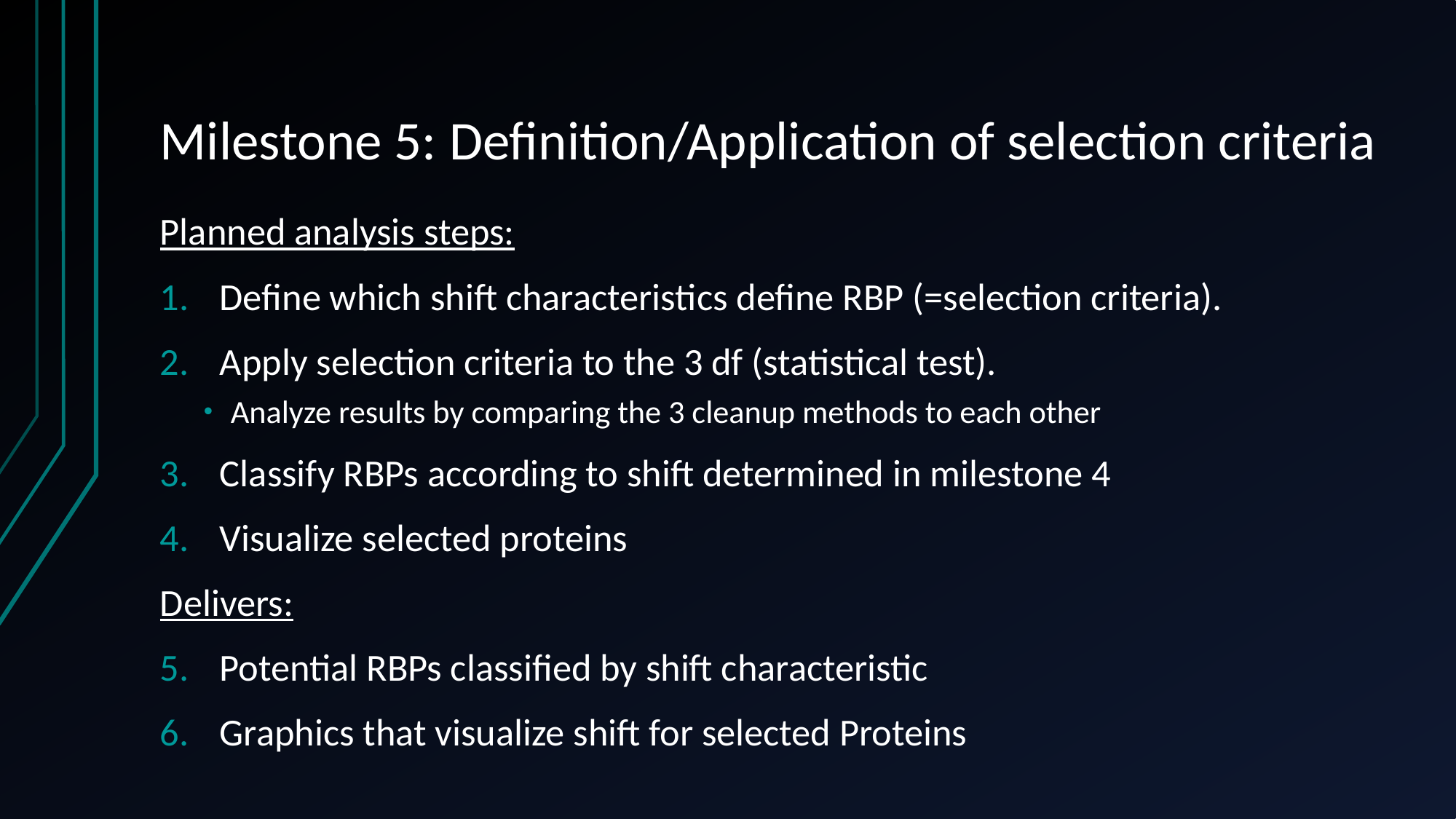

# Milestone 5: Definition/Application of selection criteria
Planned analysis steps:
Define which shift characteristics define RBP (=selection criteria).
Apply selection criteria to the 3 df (statistical test).
Analyze results by comparing the 3 cleanup methods to each other
Classify RBPs according to shift determined in milestone 4
Visualize selected proteins
Delivers:
Potential RBPs classified by shift characteristic
Graphics that visualize shift for selected Proteins